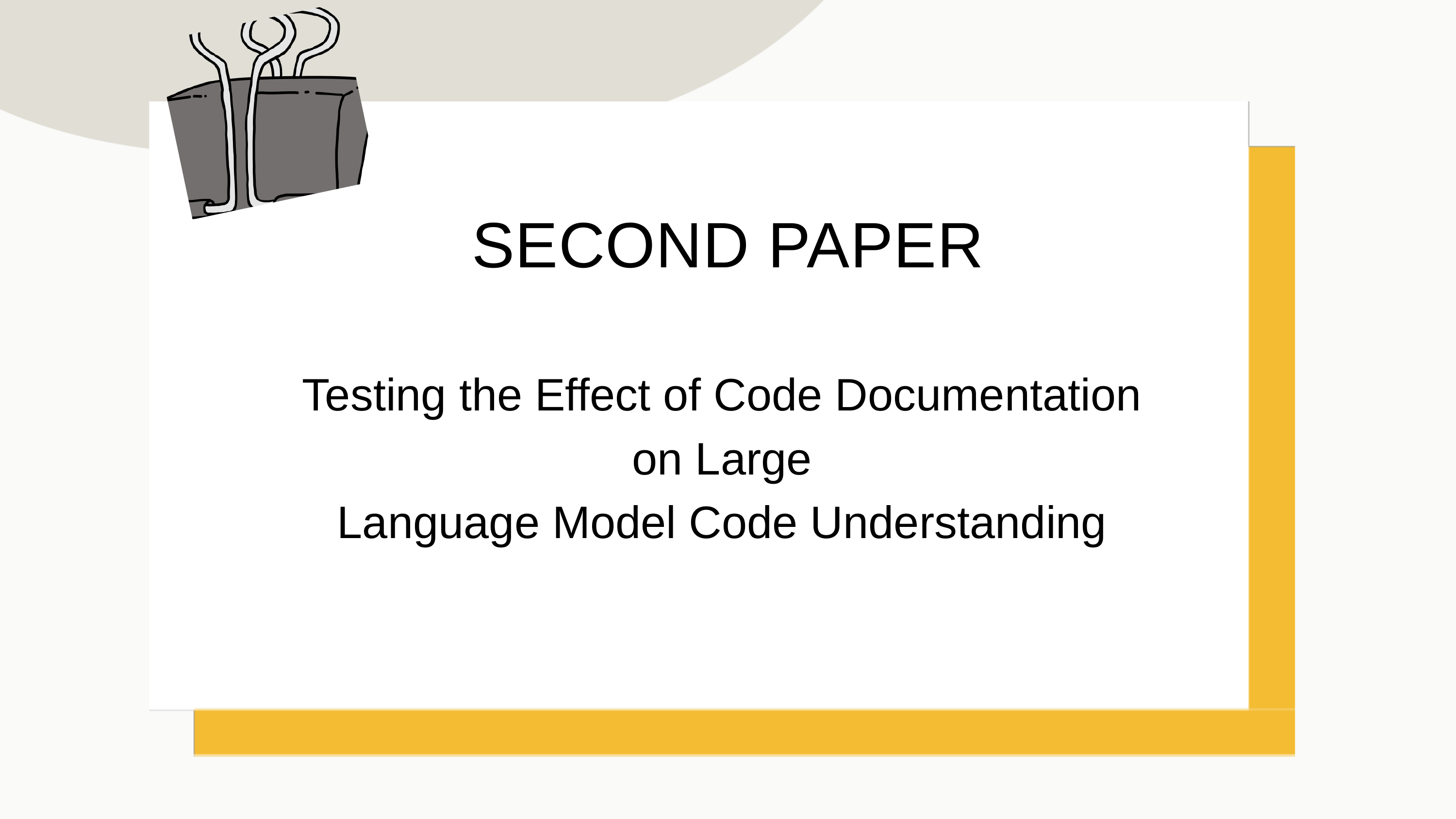

SECOND PAPER
Testing the Effect of Code Documentation on Large
Language Model Code Understanding